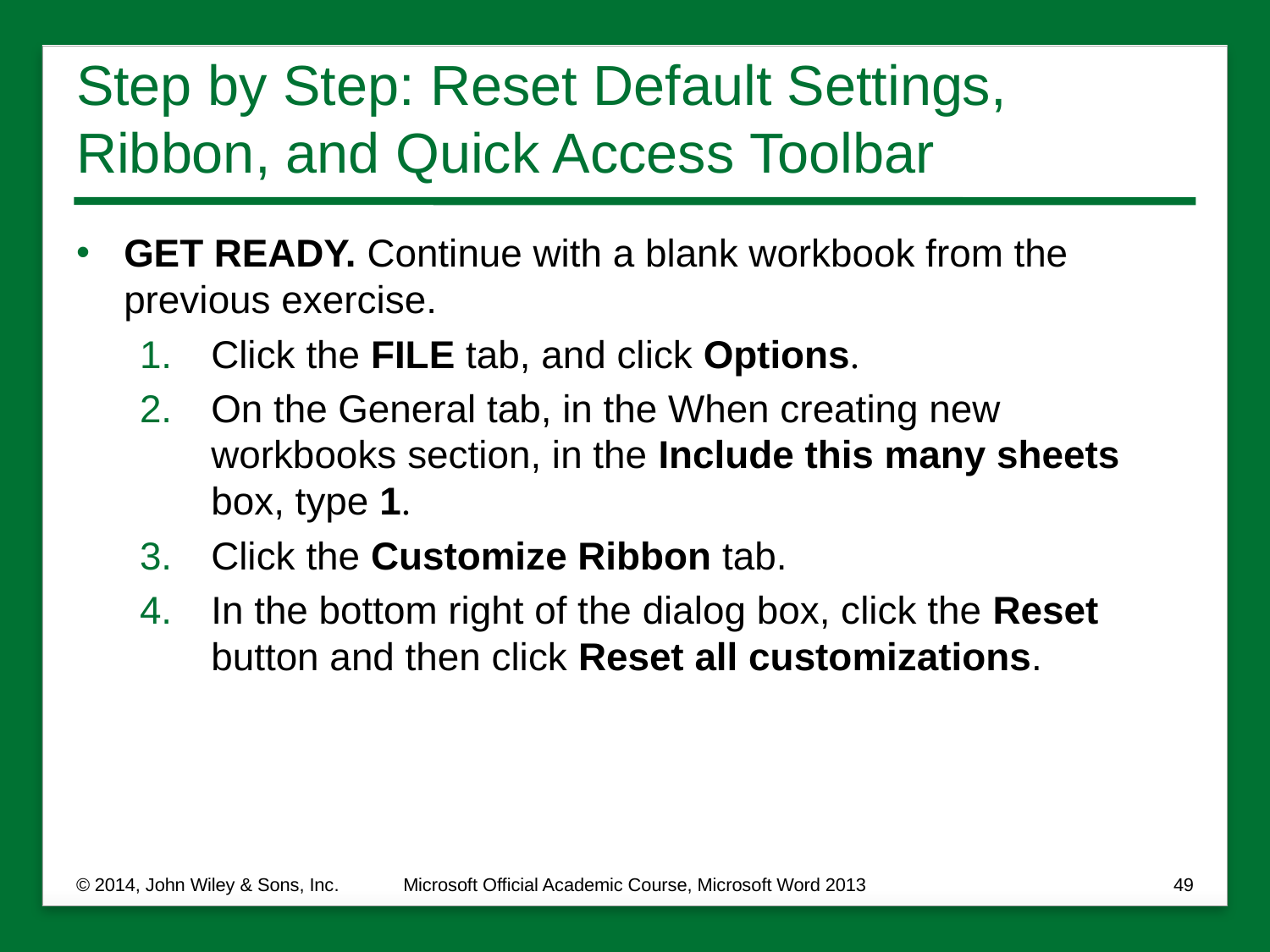

# Step by Step: Reset Default Settings, Ribbon, and Quick Access Toolbar
GET READY. Continue with a blank workbook from the previous exercise.
Click the FILE tab, and click Options.
On the General tab, in the When creating new workbooks section, in the Include this many sheets box, type 1.
Click the Customize Ribbon tab.
In the bottom right of the dialog box, click the Reset button and then click Reset all customizations.
© 2014, John Wiley & Sons, Inc.
Microsoft Official Academic Course, Microsoft Word 2013
49